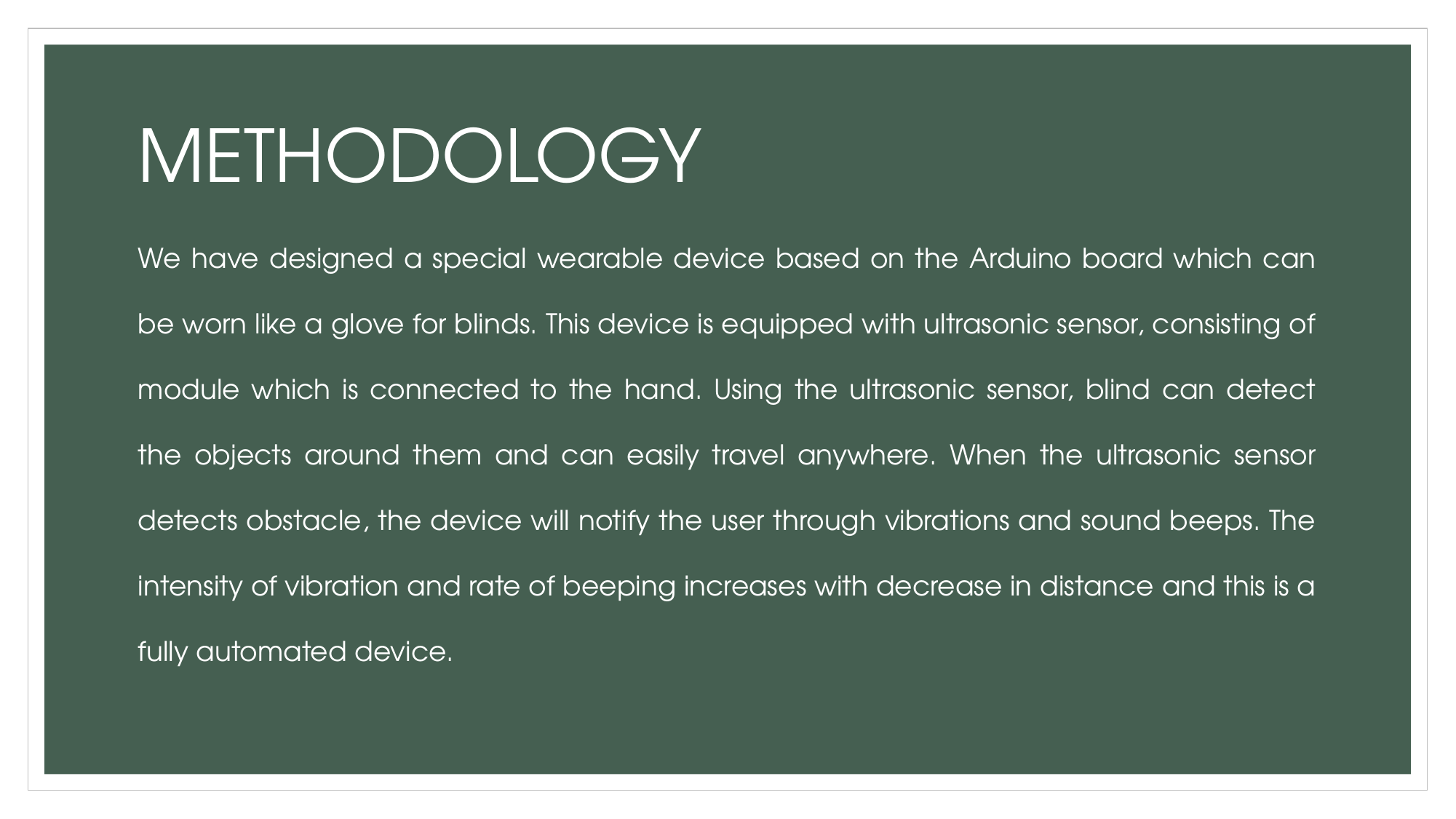

# METHODOLOGY
We have designed a special wearable device based on the Arduino board which can be worn like a glove for blinds. This device is equipped with ultrasonic sensor, consisting of module which is connected to the hand. Using the ultrasonic sensor, blind can detect the objects around them and can easily travel anywhere. When the ultrasonic sensor detects obstacle, the device will notify the user through vibrations and sound beeps. The intensity of vibration and rate of beeping increases with decrease in distance and this is a fully automated device.